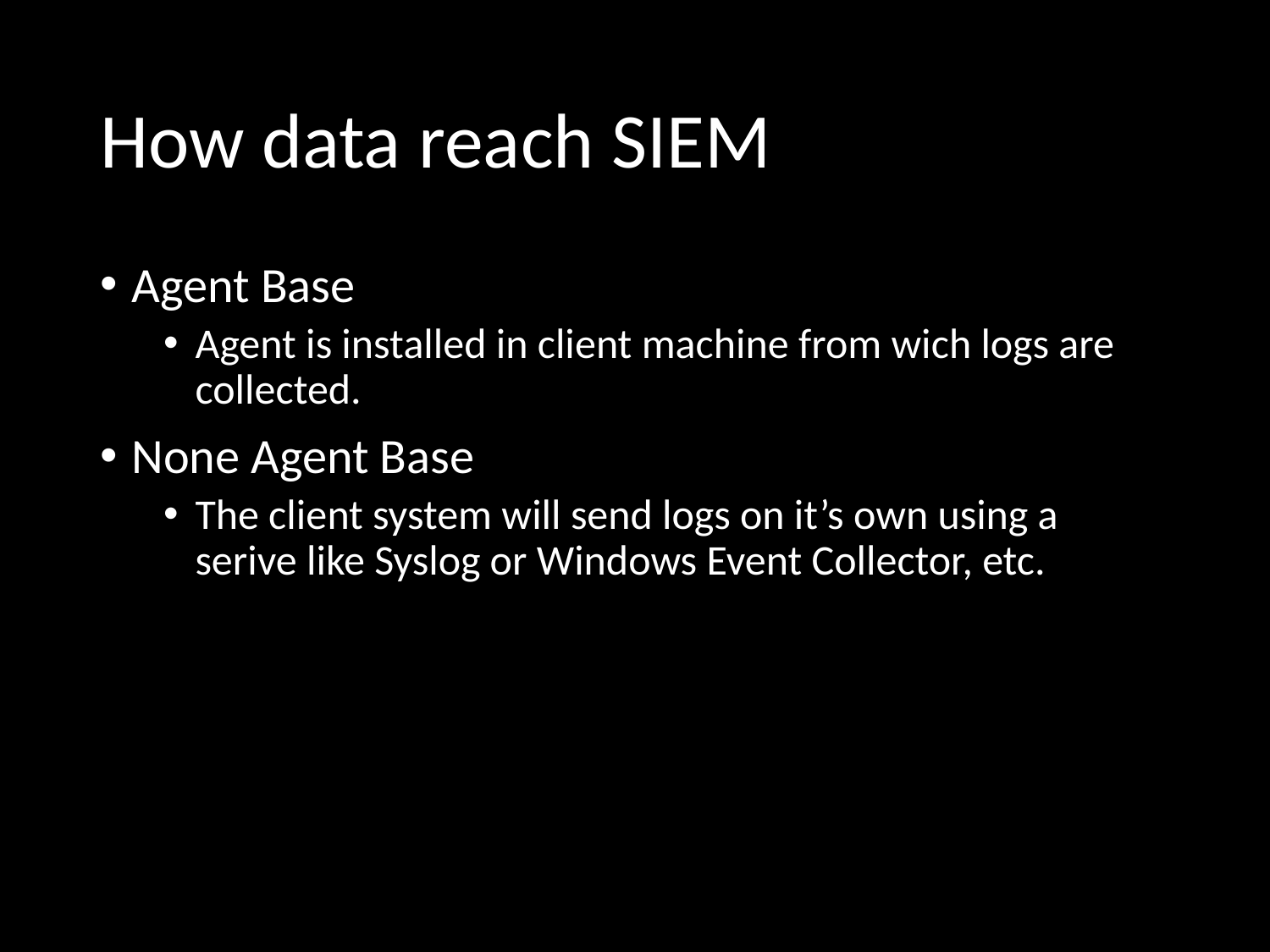

# How data reach SIEM
Agent Base
Agent is installed in client machine from wich logs are collected.
None Agent Base
The client system will send logs on it’s own using a serive like Syslog or Windows Event Collector, etc.